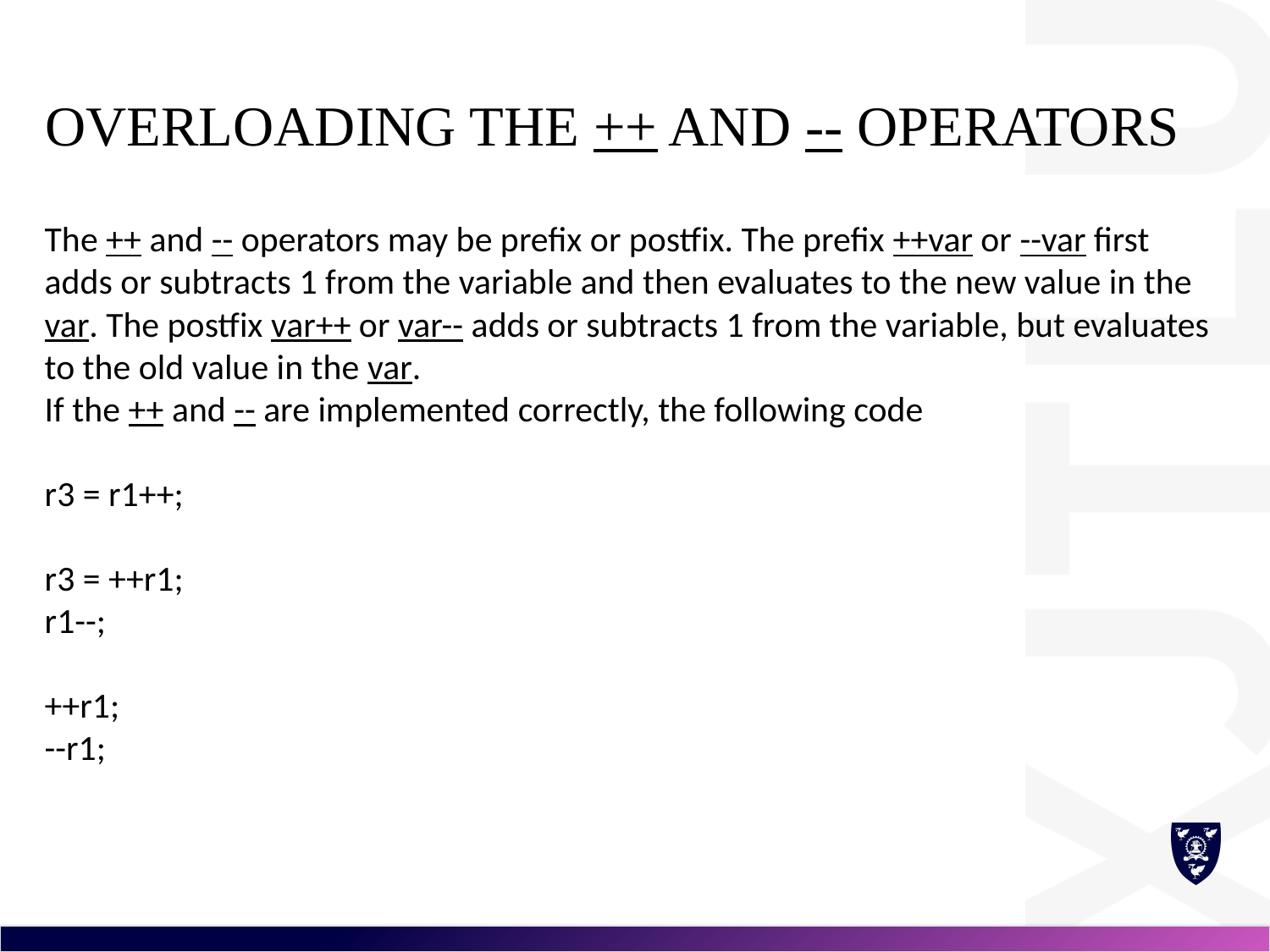

# Overloading the ++ and -- Operators
The ++ and -- operators may be prefix or postfix. The prefix ++var or --var first adds or subtracts 1 from the variable and then evaluates to the new value in the var. The postfix var++ or var-- adds or subtracts 1 from the variable, but evaluates to the old value in the var.
If the ++ and -- are implemented correctly, the following code

r3 = r1++;

r3 = ++r1;
r1--;

++r1;
--r1;

22